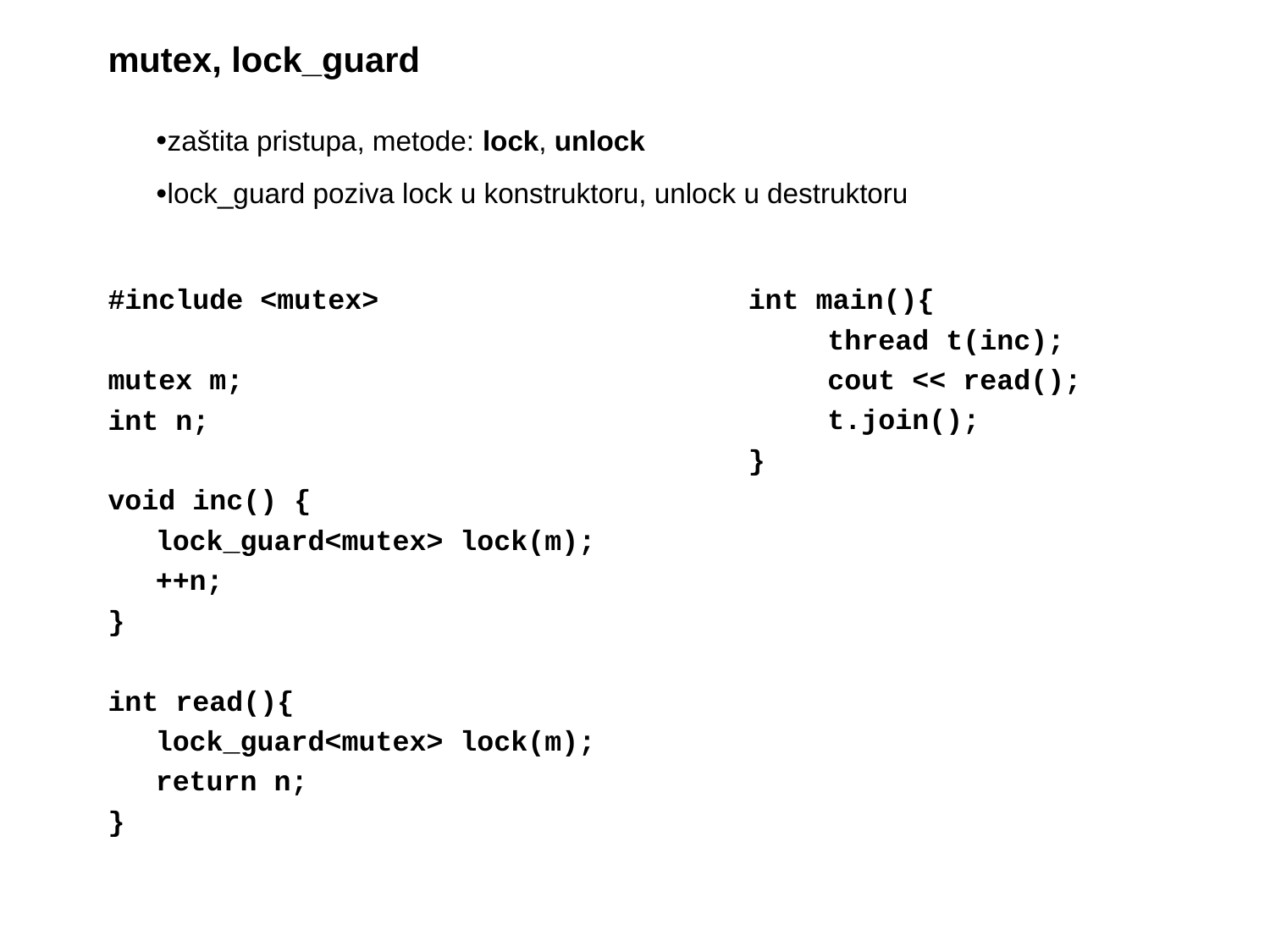

# mutex, lock_guard
zaštita pristupa, metode: lock, unlock
lock_guard poziva lock u konstruktoru, unlock u destruktoru
#include <mutex>

mutex m;
int n;

void inc() {
	lock_guard<mutex> lock(m);
	++n;
}

int read(){
	lock_guard<mutex> lock(m);
	return n;
}
int main(){
	thread t(inc);
	cout << read();
	t.join();
}